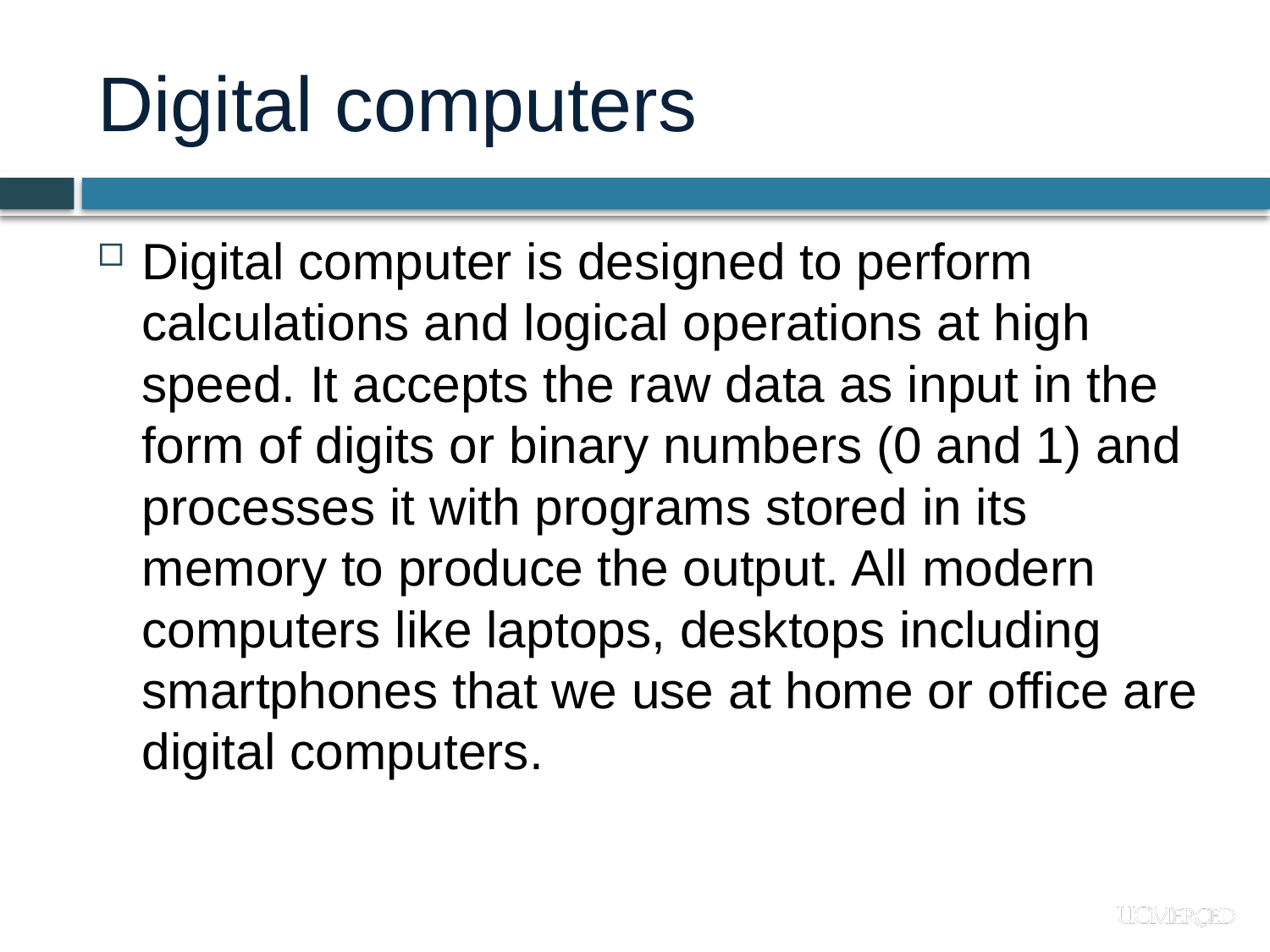

# Digital computers
Digital computer is designed to perform calculations and logical operations at high speed. It accepts the raw data as input in the form of digits or binary numbers (0 and 1) and processes it with programs stored in its memory to produce the output. All modern computers like laptops, desktops including smartphones that we use at home or office are digital computers.